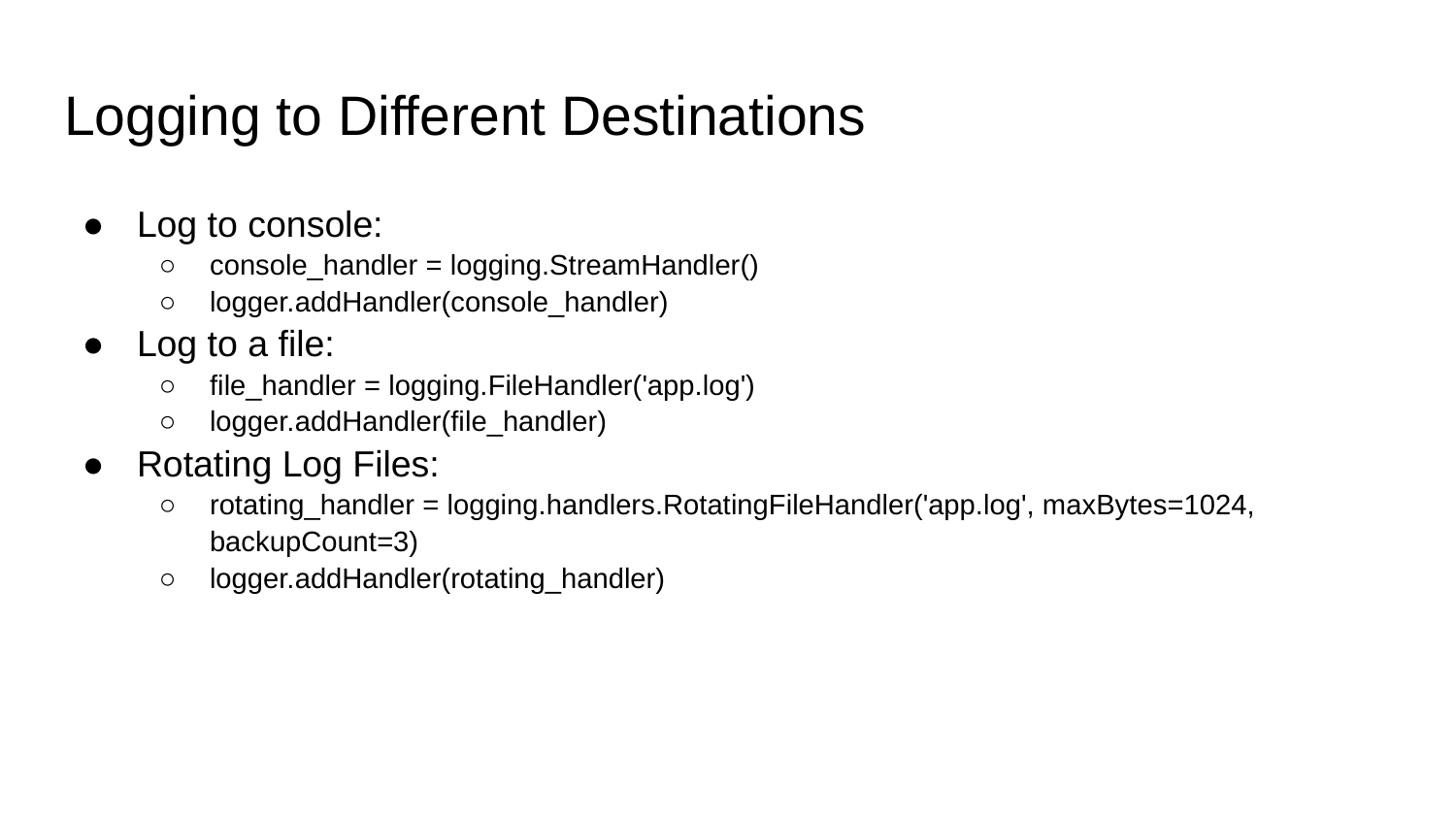

# Logging to Different Destinations
Log to console:
console_handler = logging.StreamHandler()
logger.addHandler(console_handler)
Log to a file:
file_handler = logging.FileHandler('app.log')
logger.addHandler(file_handler)
Rotating Log Files:
rotating_handler = logging.handlers.RotatingFileHandler('app.log', maxBytes=1024, backupCount=3)
logger.addHandler(rotating_handler)